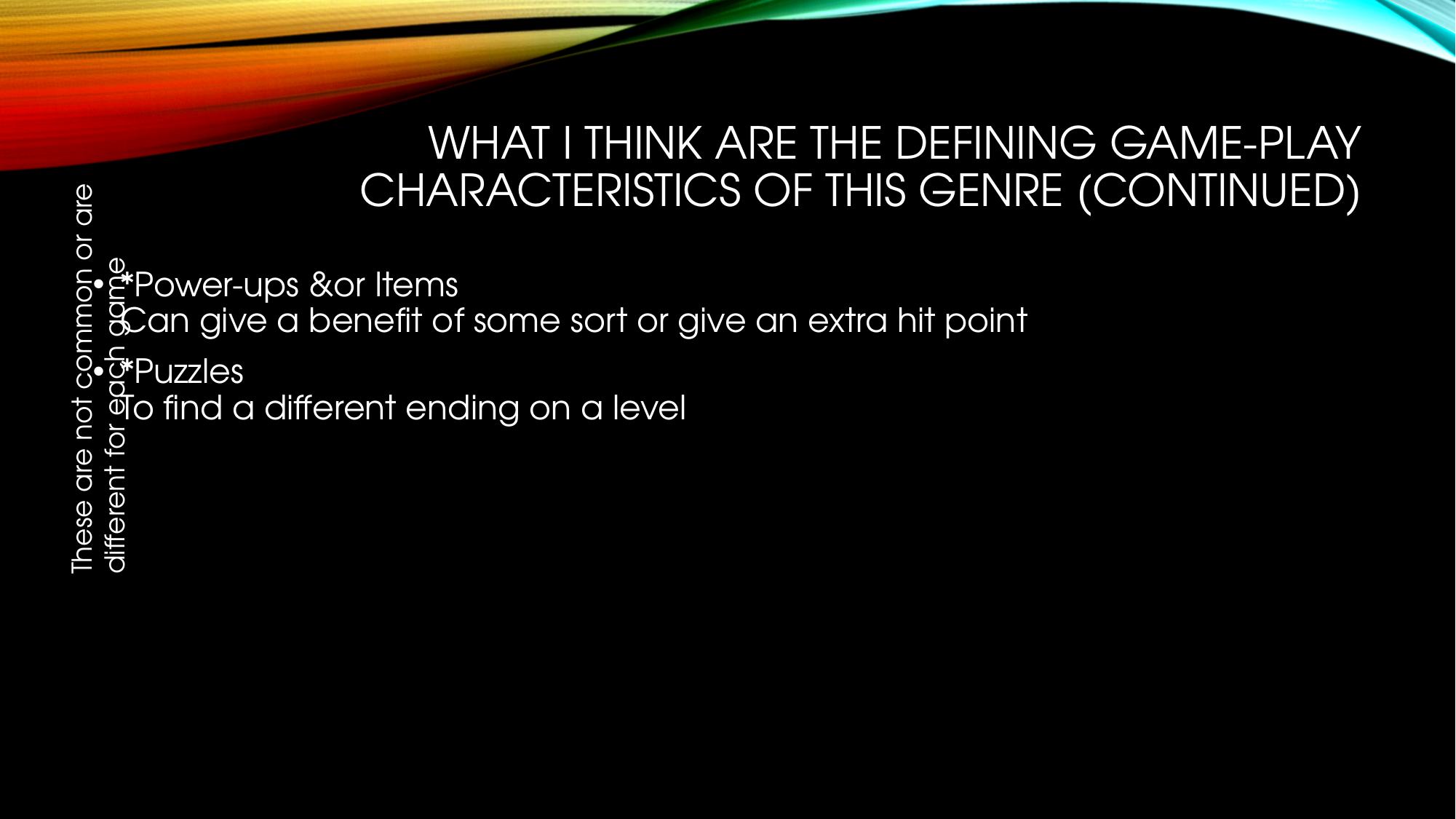

# What I think are the defining game-play characteristics of this genre (Continued)
*Power-ups &or Items
Can give a benefit of some sort or give an extra hit point
*Puzzles
To find a different ending on a level

These are not common or are different for each game